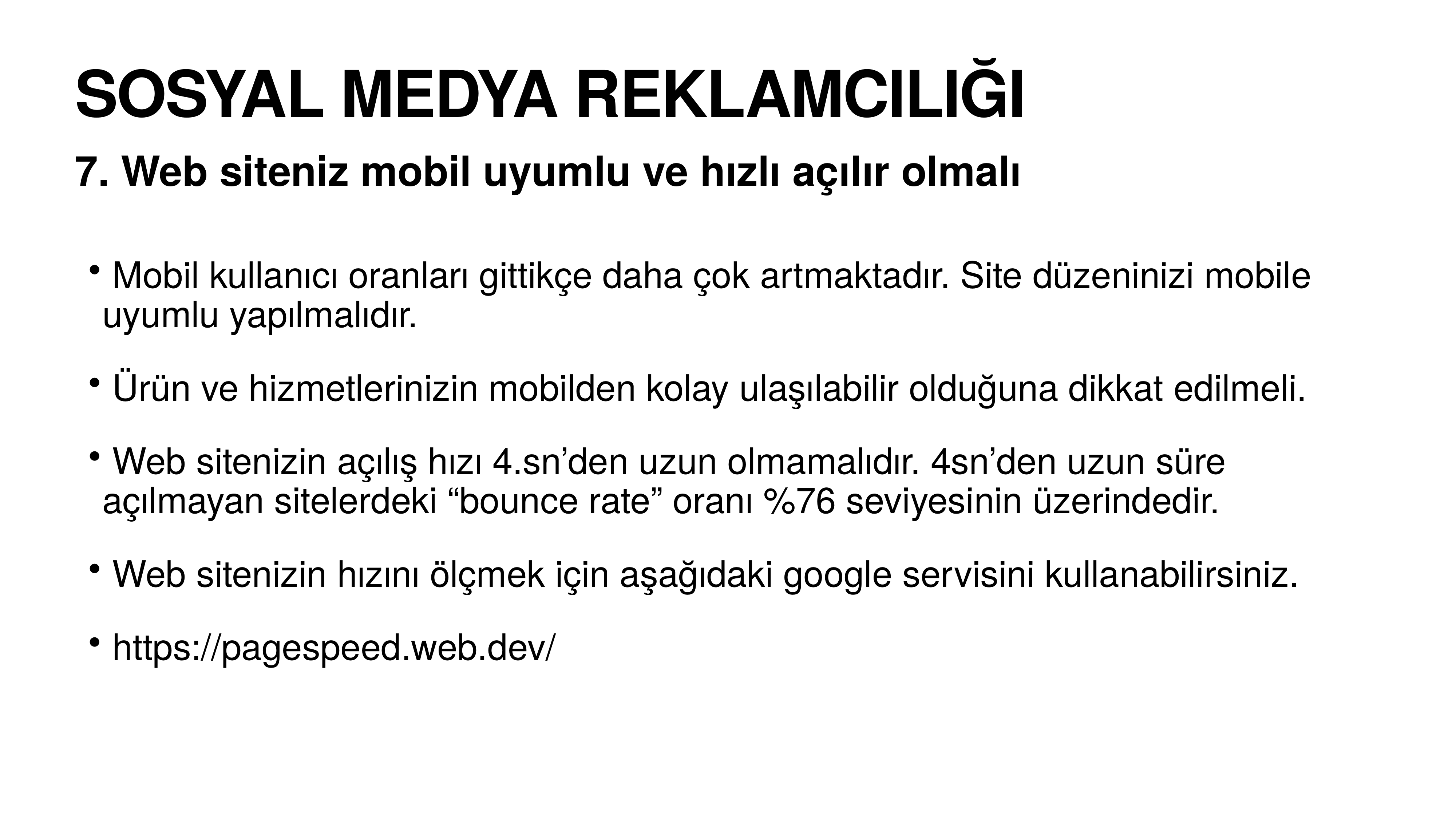

# SOSYAL MEDYA REKLAMCILIĞI
7. Web siteniz mobil uyumlu ve hızlı açılır olmalı
 Mobil kullanıcı oranları gittikçe daha çok artmaktadır. Site düzeninizi mobile uyumlu yapılmalıdır.
 Ürün ve hizmetlerinizin mobilden kolay ulaşılabilir olduğuna dikkat edilmeli.
 Web sitenizin açılış hızı 4.sn’den uzun olmamalıdır. 4sn’den uzun süre açılmayan sitelerdeki “bounce rate” oranı %76 seviyesinin üzerindedir.
 Web sitenizin hızını ölçmek için aşağıdaki google servisini kullanabilirsiniz.
 https://pagespeed.web.dev/